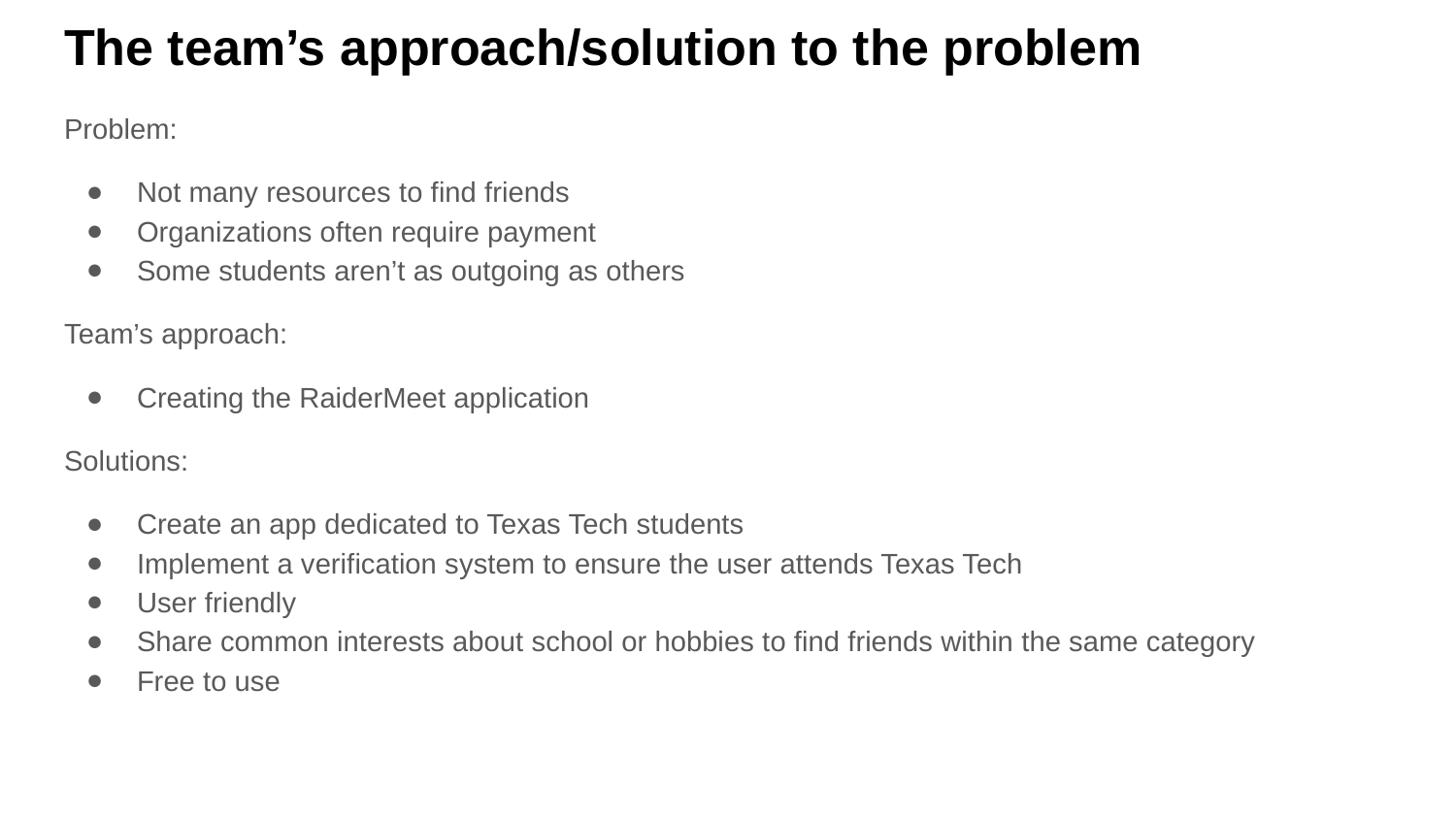

# The team’s approach/solution to the problem

Problem:
Not many resources to find friends
Organizations often require payment
Some students aren’t as outgoing as others
Team’s approach:
Creating the RaiderMeet application
Solutions:
Create an app dedicated to Texas Tech students
Implement a verification system to ensure the user attends Texas Tech
User friendly
Share common interests about school or hobbies to find friends within the same category
Free to use